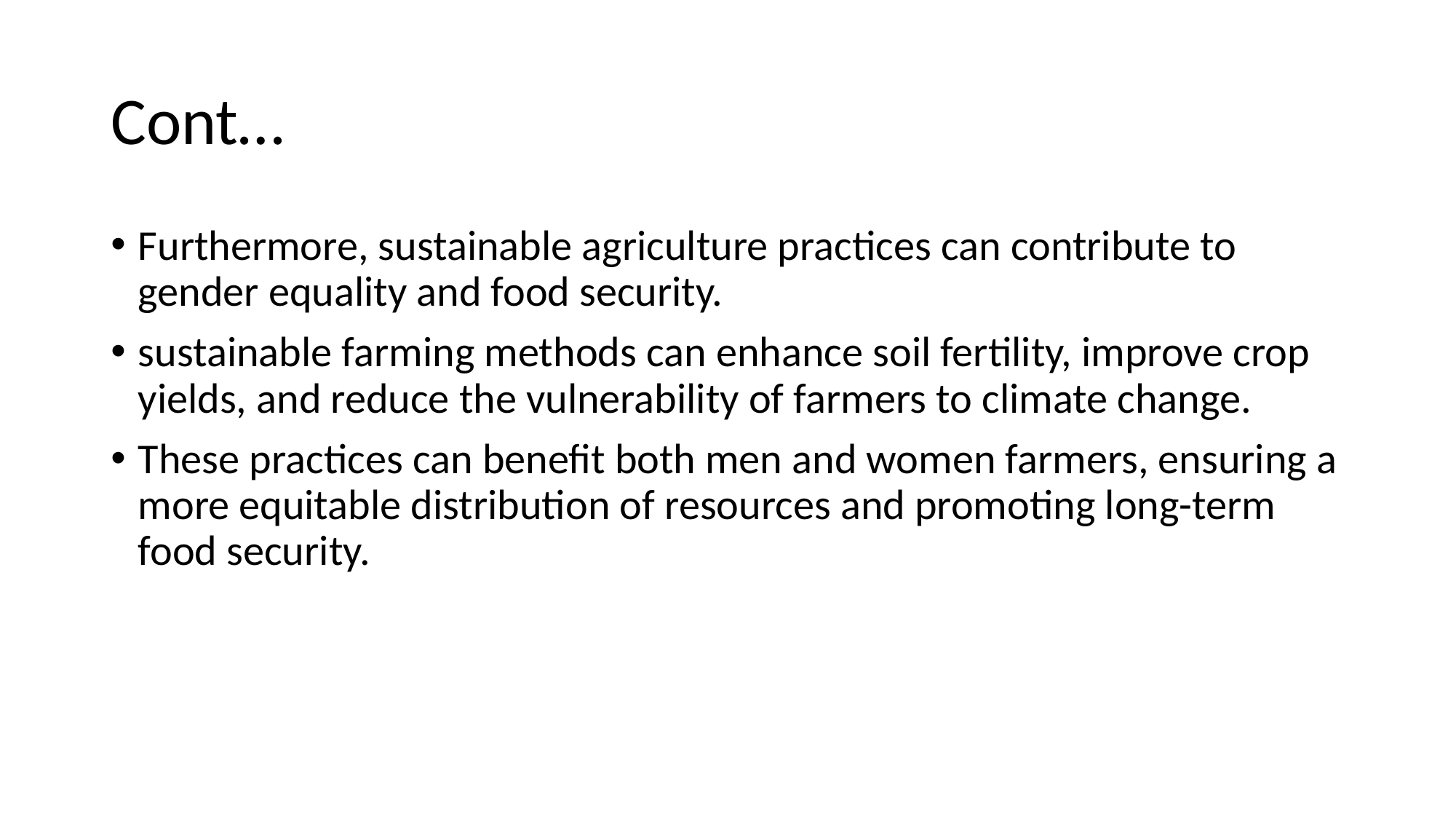

# Cont…
Furthermore, sustainable agriculture practices can contribute to gender equality and food security.
sustainable farming methods can enhance soil fertility, improve crop yields, and reduce the vulnerability of farmers to climate change.
These practices can benefit both men and women farmers, ensuring a more equitable distribution of resources and promoting long-term food security.